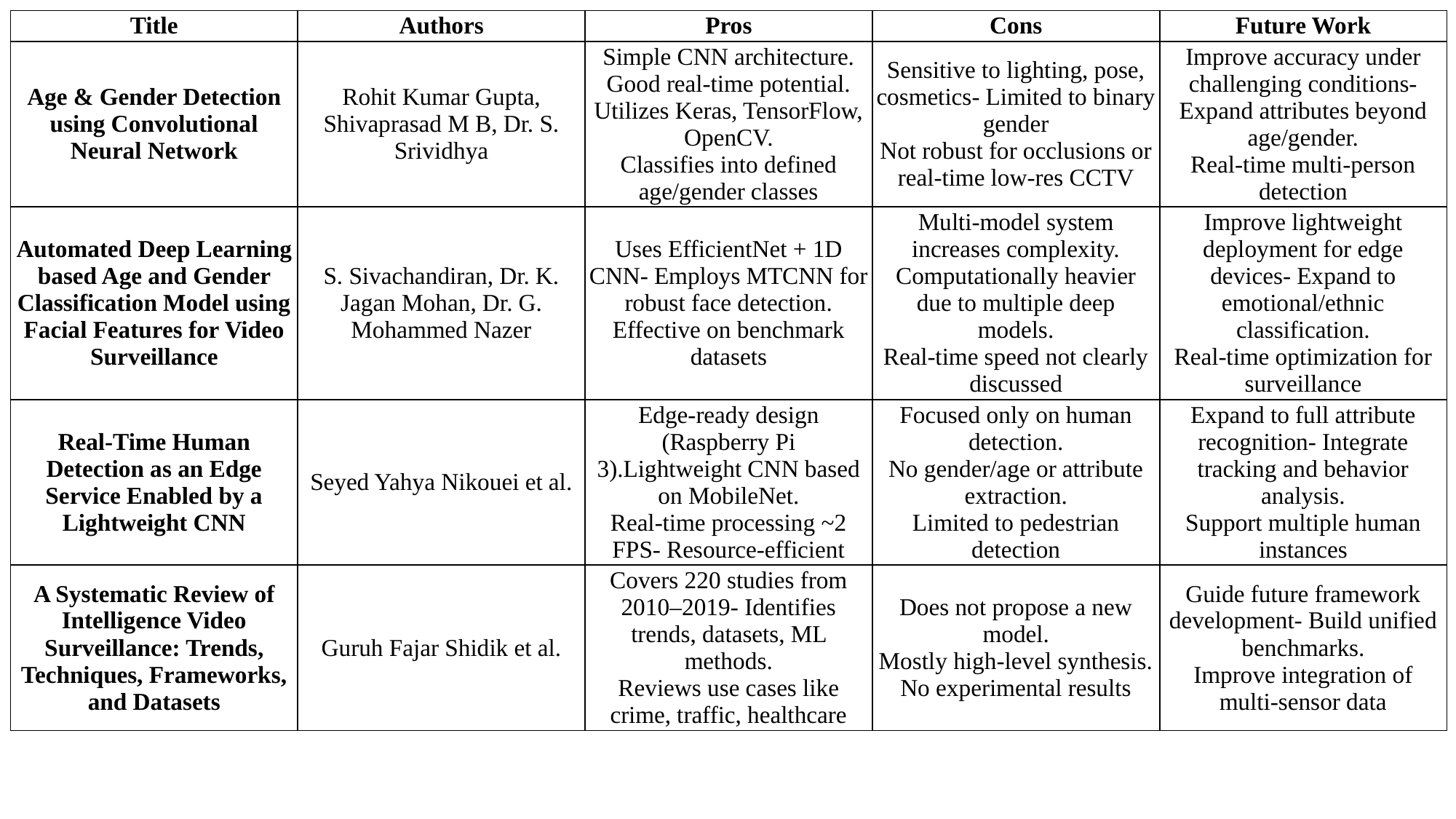

| Title | Authors | Pros | Cons | Future Work |
| --- | --- | --- | --- | --- |
| Age & Gender Detection using Convolutional Neural Network | Rohit Kumar Gupta, Shivaprasad M B, Dr. S. Srividhya | Simple CNN architecture. Good real-time potential. Utilizes Keras, TensorFlow, OpenCV. Classifies into defined age/gender classes | Sensitive to lighting, pose, cosmetics- Limited to binary gender Not robust for occlusions or real-time low-res CCTV | Improve accuracy under challenging conditions- Expand attributes beyond age/gender. Real-time multi-person detection |
| Automated Deep Learning based Age and Gender Classification Model using Facial Features for Video Surveillance | S. Sivachandiran, Dr. K. Jagan Mohan, Dr. G. Mohammed Nazer | Uses EfficientNet + 1D CNN- Employs MTCNN for robust face detection. Effective on benchmark datasets | Multi-model system increases complexity. Computationally heavier due to multiple deep models. Real-time speed not clearly discussed | Improve lightweight deployment for edge devices- Expand to emotional/ethnic classification. Real-time optimization for surveillance |
| Real-Time Human Detection as an Edge Service Enabled by a Lightweight CNN | Seyed Yahya Nikouei et al. | Edge-ready design (Raspberry Pi 3).Lightweight CNN based on MobileNet. Real-time processing ~2 FPS- Resource-efficient | Focused only on human detection. No gender/age or attribute extraction. Limited to pedestrian detection | Expand to full attribute recognition- Integrate tracking and behavior analysis. Support multiple human instances |
| A Systematic Review of Intelligence Video Surveillance: Trends, Techniques, Frameworks, and Datasets | Guruh Fajar Shidik et al. | Covers 220 studies from 2010–2019- Identifies trends, datasets, ML methods. Reviews use cases like crime, traffic, healthcare | Does not propose a new model. Mostly high-level synthesis. No experimental results | Guide future framework development- Build unified benchmarks. Improve integration of multi-sensor data |